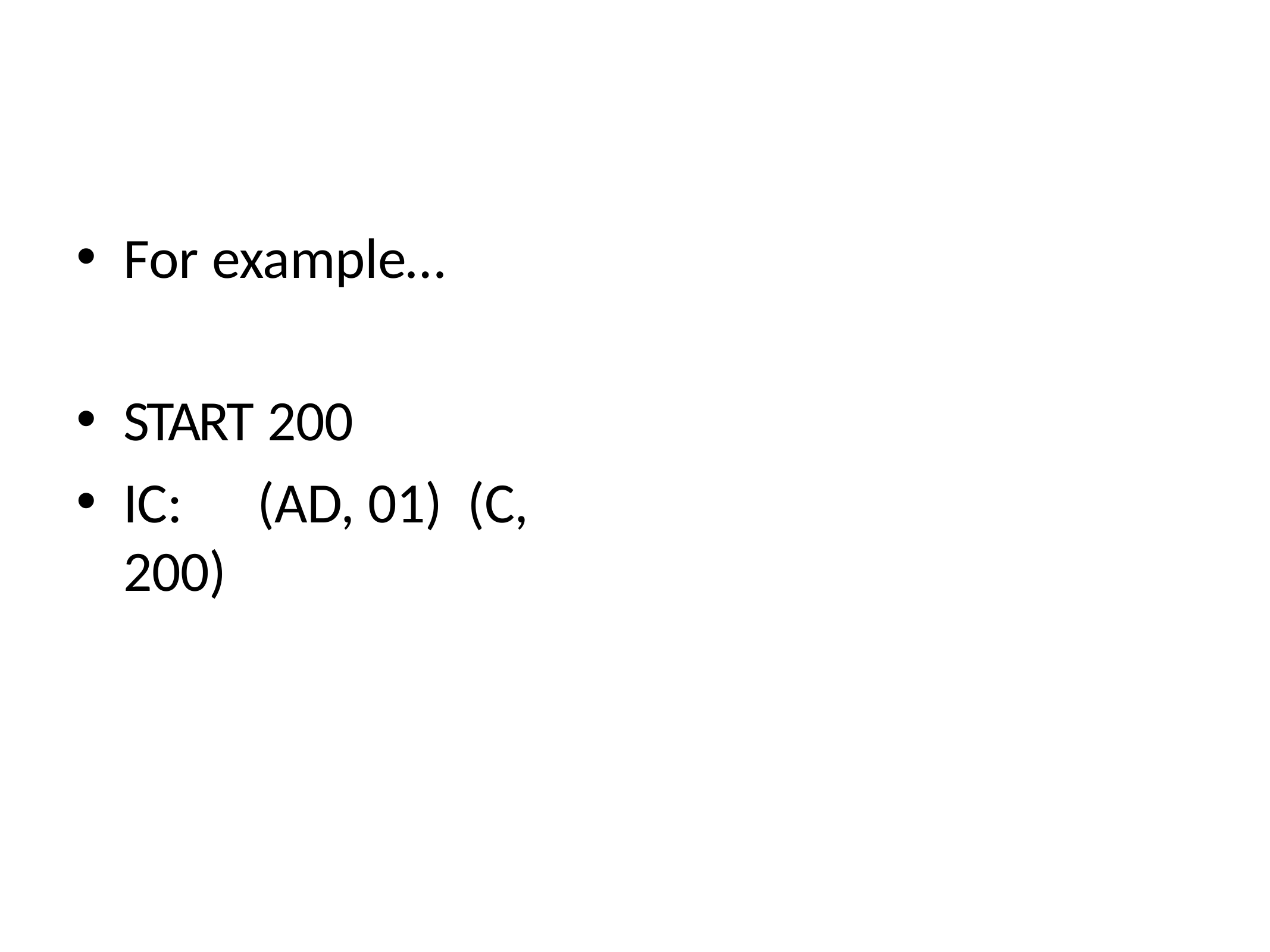

For example…

START 200
IC:	(AD, 01)	(C, 200)